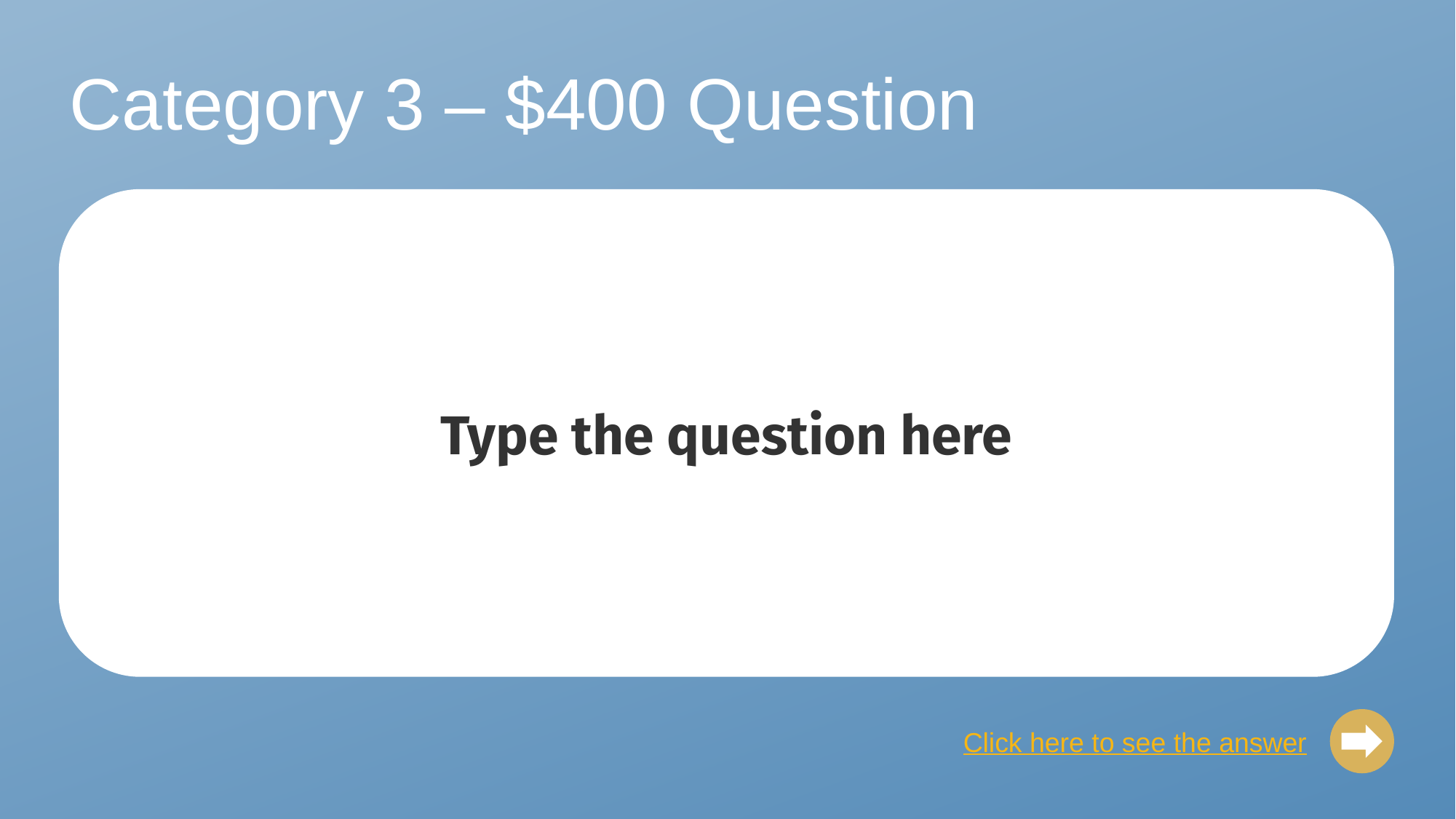

# Category 3 – $400 Question
Type the question here

Click here to see the answer